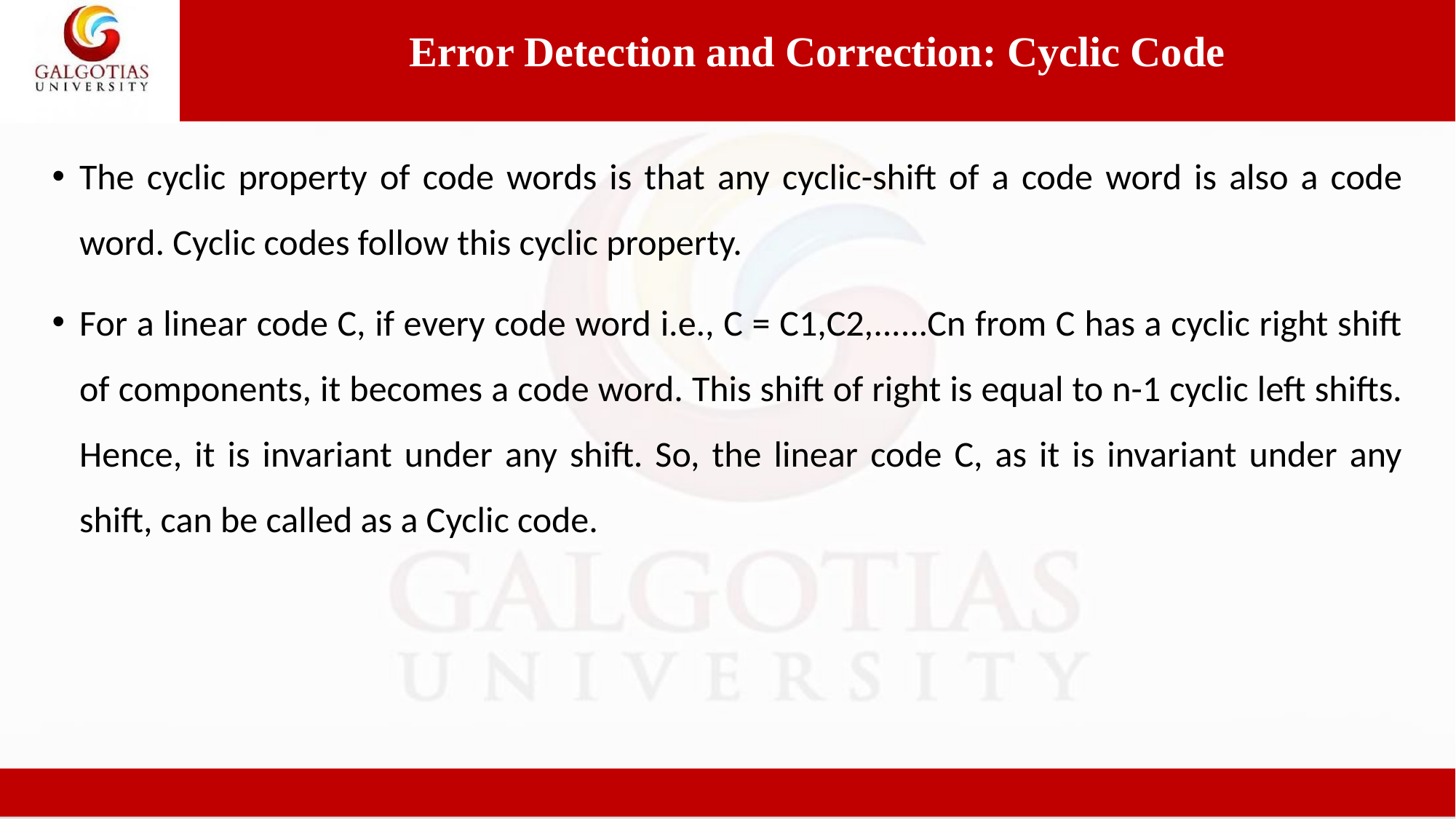

Error Detection and Correction: Cyclic Code
The cyclic property of code words is that any cyclic-shift of a code word is also a code word. Cyclic codes follow this cyclic property.
For a linear code C, if every code word i.e., C = C1,C2,......Cn from C has a cyclic right shift of components, it becomes a code word. This shift of right is equal to n-1 cyclic left shifts. Hence, it is invariant under any shift. So, the linear code C, as it is invariant under any shift, can be called as a Cyclic code.